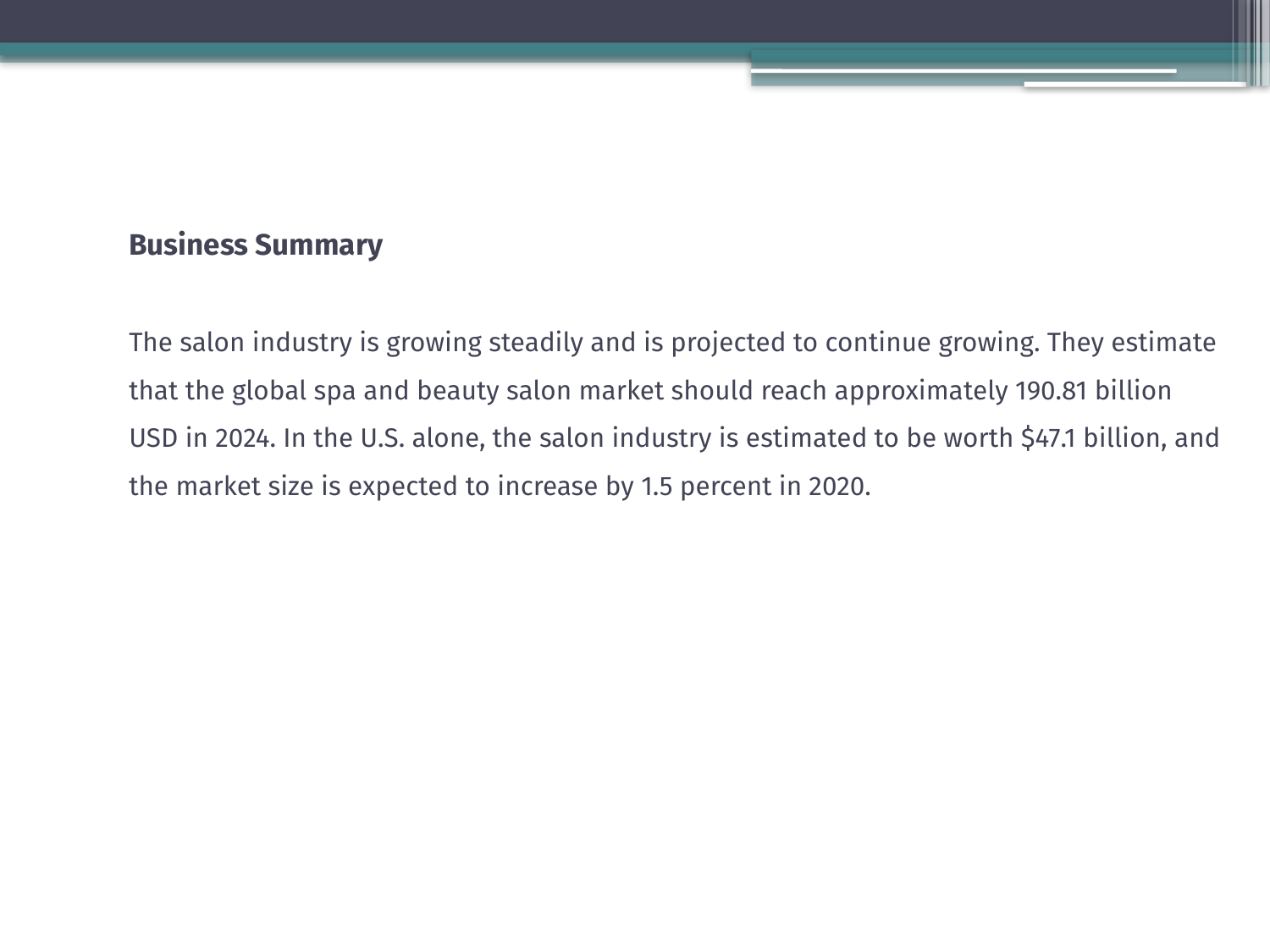

# Business Summary The salon industry is growing steadily and is projected to continue growing. They estimate that the global spa and beauty salon market should reach approximately 190.81 billion USD in 2024. In the U.S. alone, the salon industry is estimated to be worth $47.1 billion, and the market size is expected to increase by 1.5 percent in 2020.